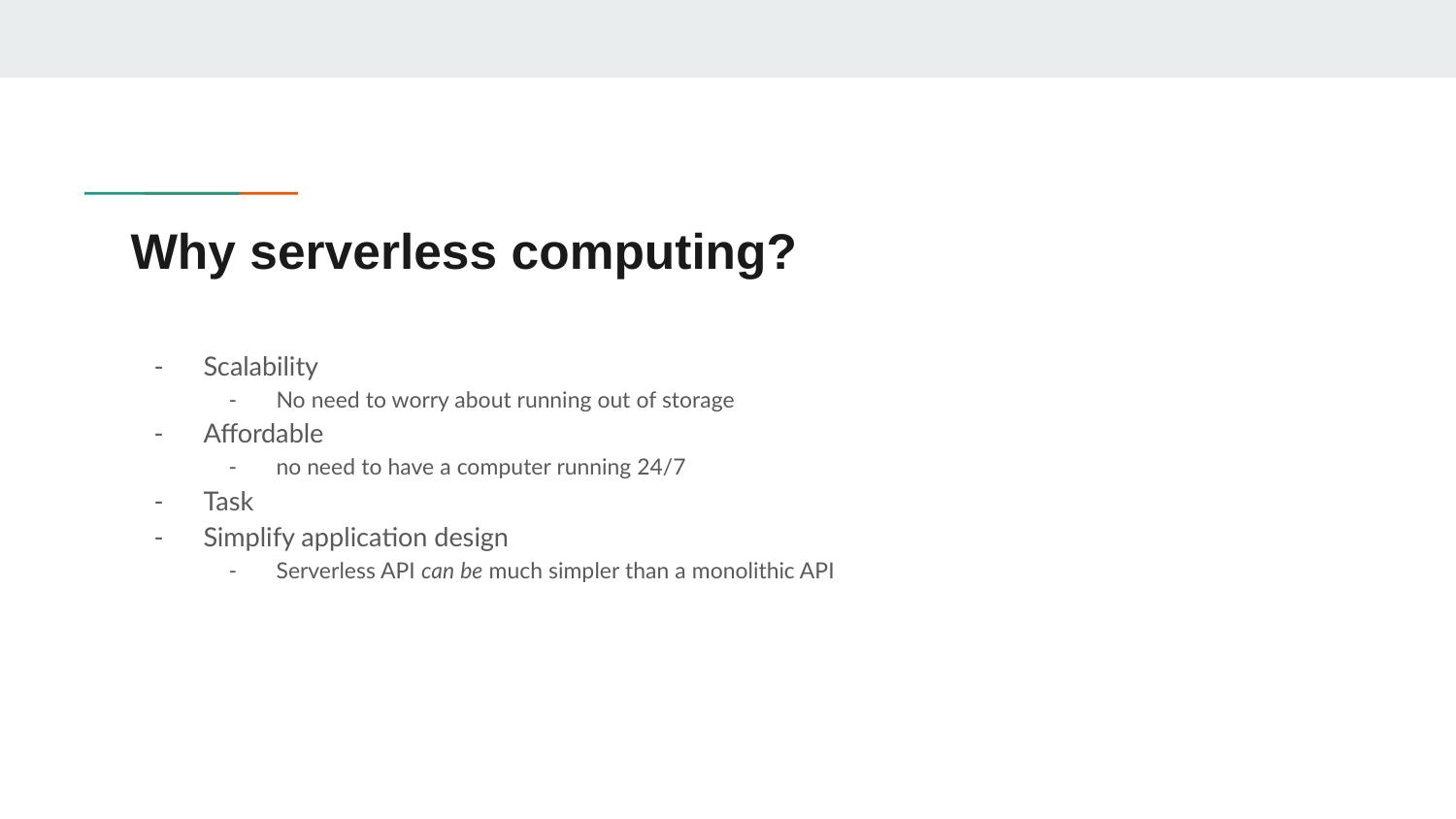

# Why serverless computing?
Scalability
No need to worry about running out of storage
Affordable
no need to have a computer running 24/7
Task
Simplify application design
Serverless API can be much simpler than a monolithic API